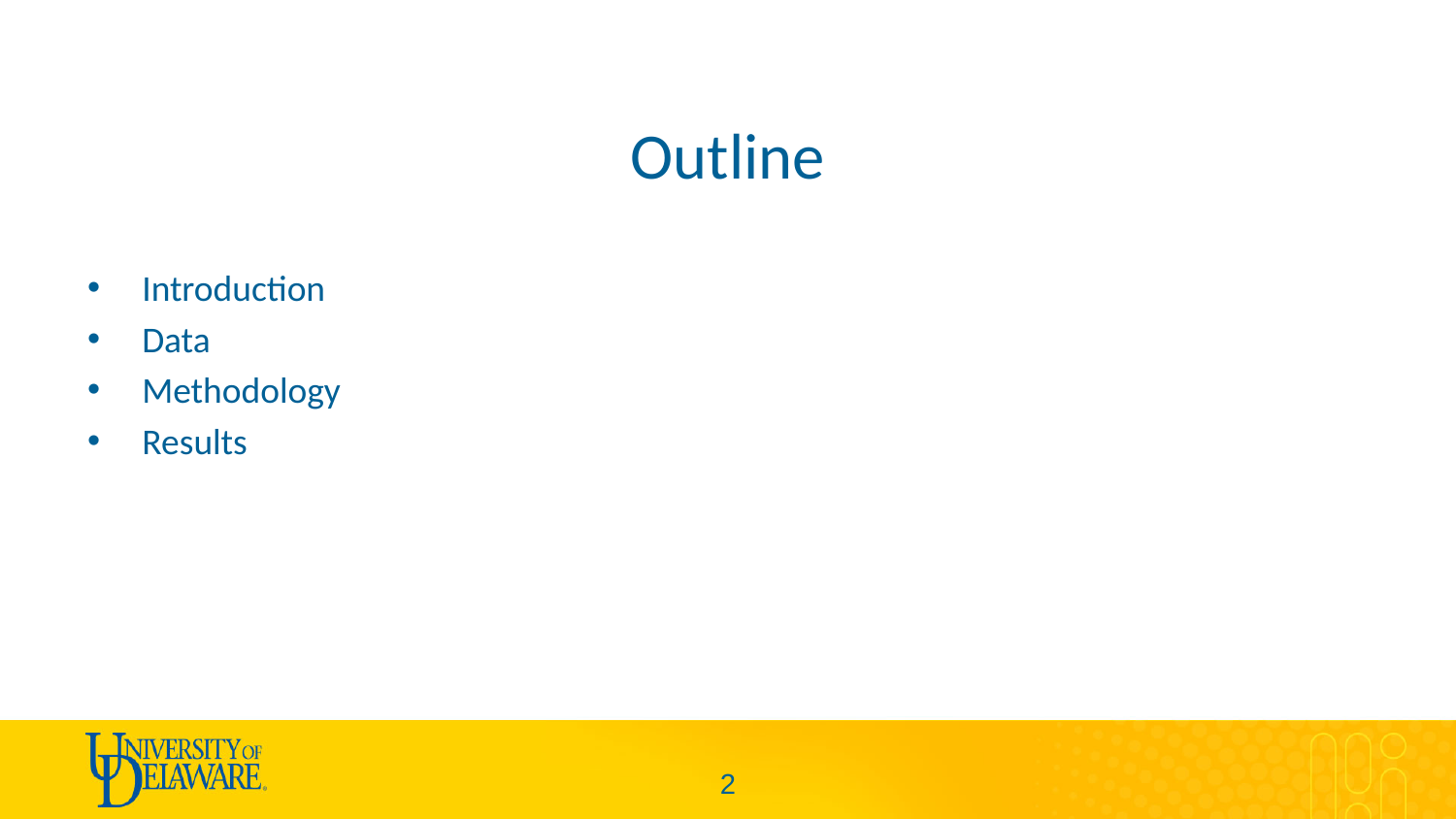

# Outline
Introduction
Data
Methodology
Results

2